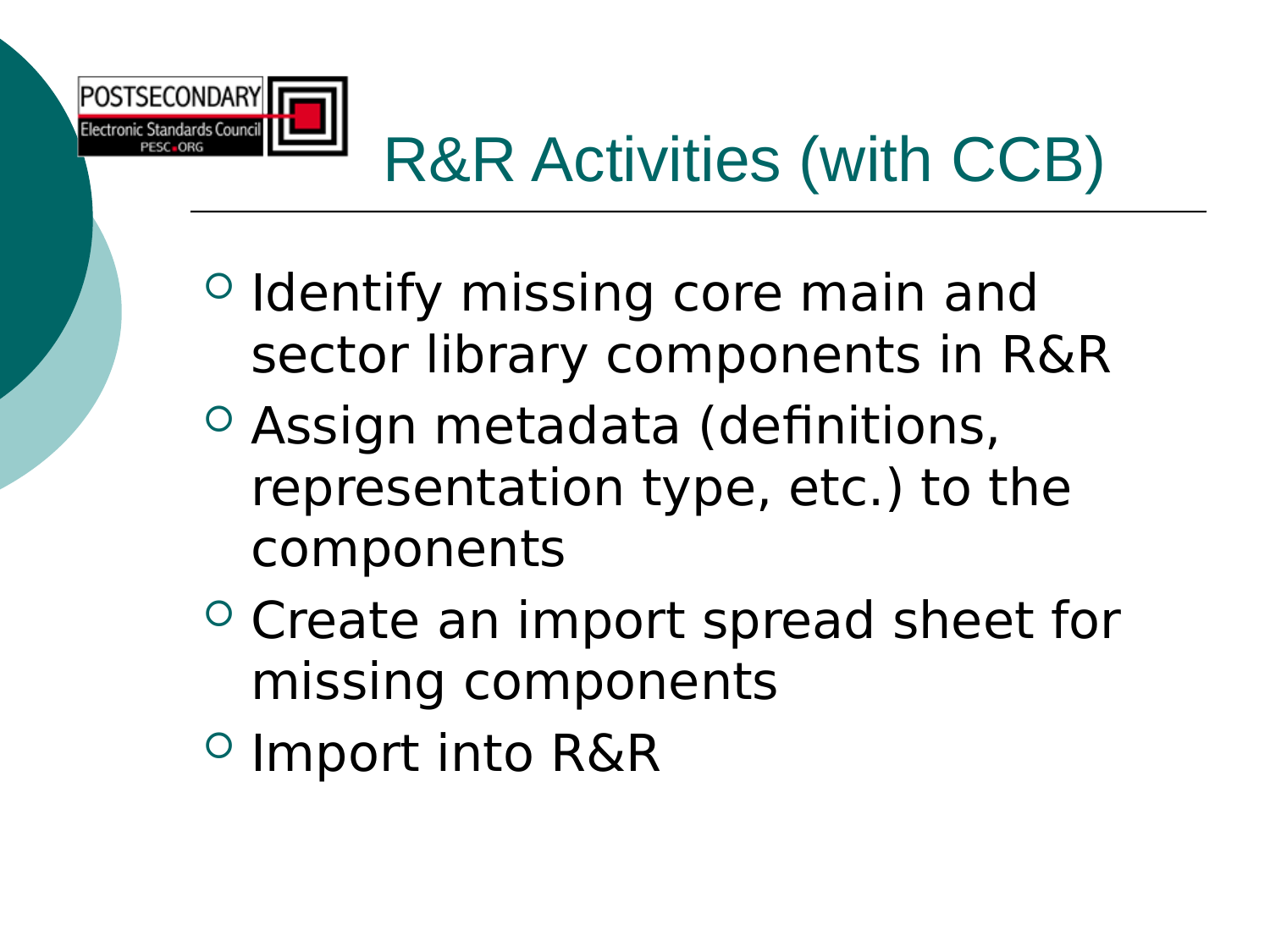

# R&R Activities (with CCB)
Identify missing core main and sector library components in R&R
Assign metadata (definitions, representation type, etc.) to the components
Create an import spread sheet for missing components
Import into R&R